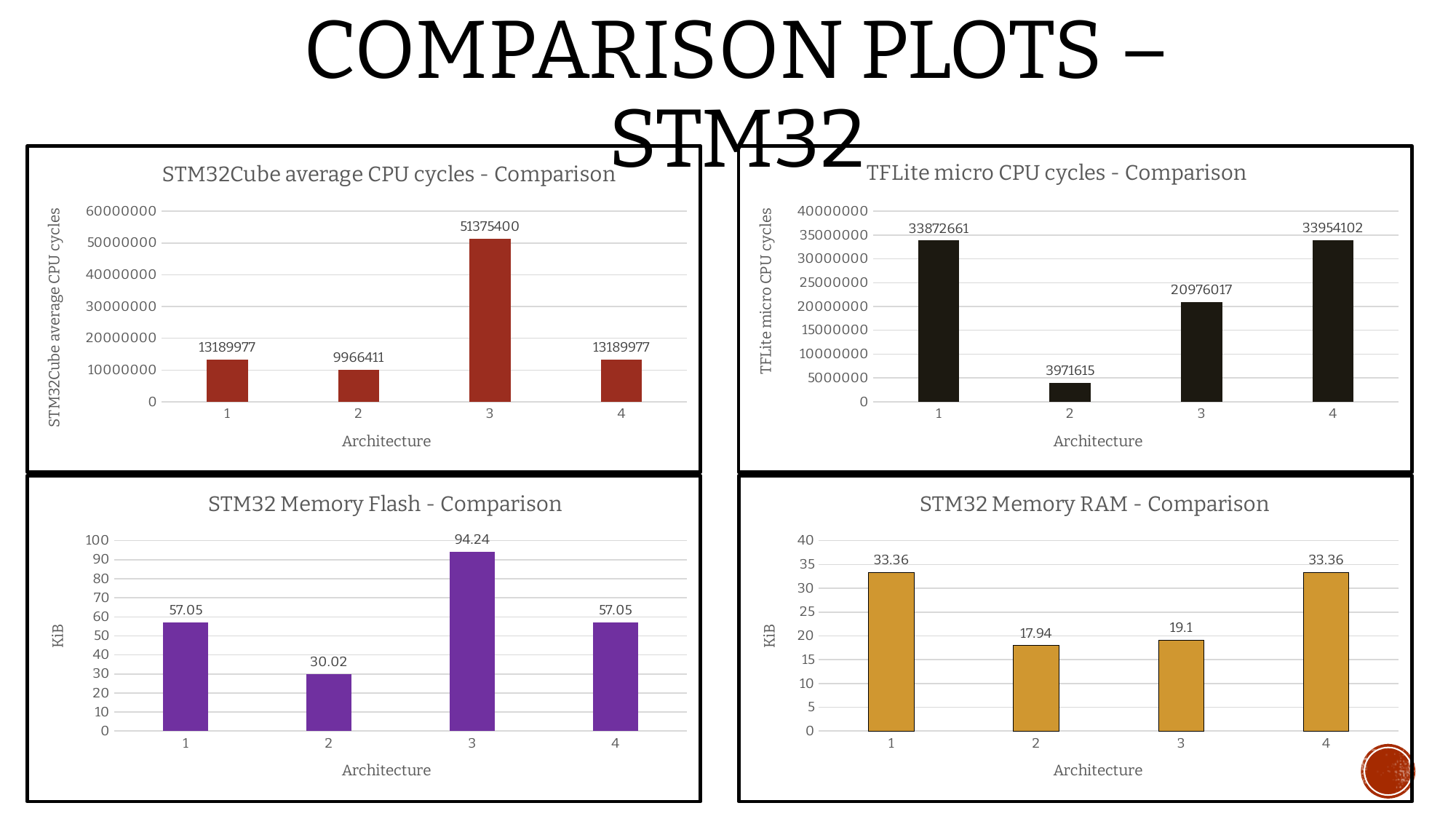

# Comparison Plots – STM32

### Chart: TFLite micro CPU cycles - Comparison

| Category | TFLite micro CPU cycles |
|---|---|

### Chart: STM32Cube average CPU cycles - Comparison

| Category | STM32Cube average CPU cycles |
|---|---|

### Chart: STM32 Memory Flash - Comparison

| Category | STM32 Memory Flash |
|---|---|

### Chart: STM32 Memory RAM - Comparison

| Category | STM32 Memory RAM |
|---|---|